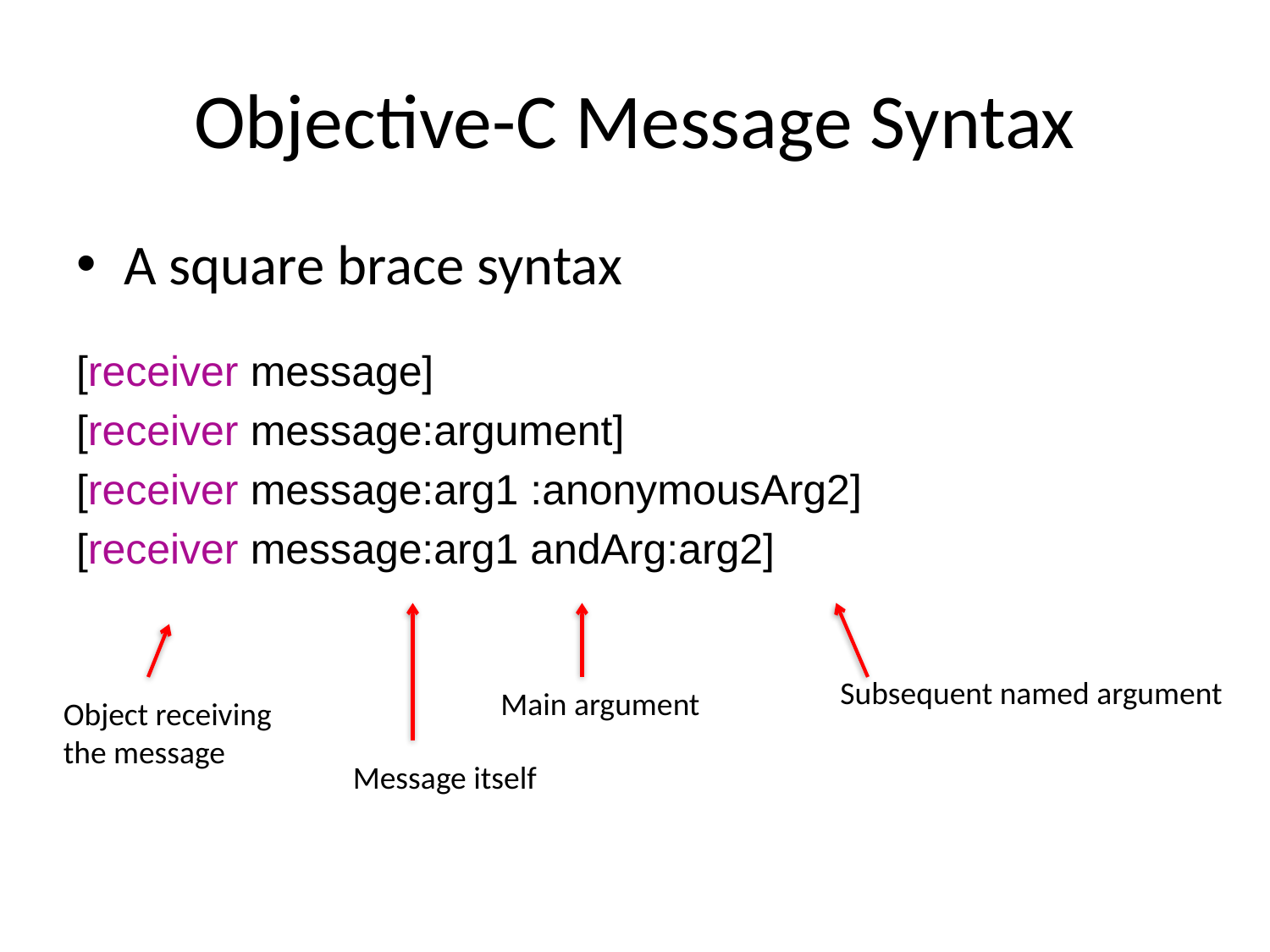

# Objective-C Message Syntax
A square brace syntax

[receiver message]
[receiver message:argument]
[receiver message:arg1 :anonymousArg2]
[receiver message:arg1 andArg:arg2]
Subsequent named argument
Main argument
Object receiving
the message
Message itself